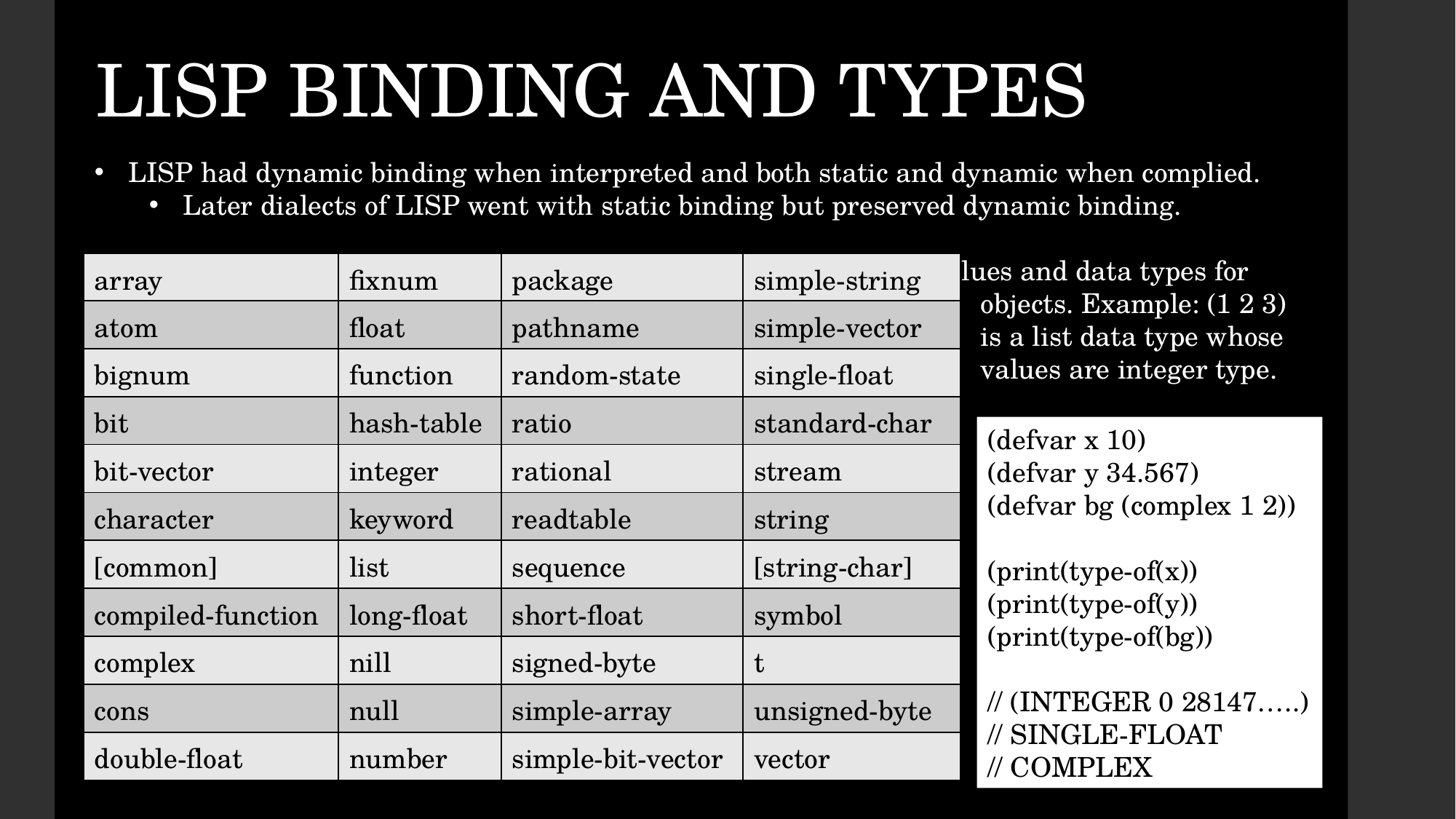

LISP BINDING AND TYPES
LISP had dynamic binding when interpreted and both static and dynamic when complied.
Later dialects of LISP went with static binding but preserved dynamic binding.

In LISP, variables have no types, but data objects do. Scalar for values and data types for
                                                                                                                    objects. Example: (1 2 3)
                                                                                                                    is a list data type whose
                                                                                                                    values are integer type.

| array | fixnum | package | simple-string |
| --- | --- | --- | --- |
| atom | float | pathname | simple-vector |
| bignum | function | random-state | single-float |
| bit | hash-table | ratio | standard-char |
| bit-vector | integer | rational | stream |
| character | keyword | readtable | string |
| [common] | list | sequence | [string-char] |
| compiled-function | long-float | short-float | symbol |
| complex | nill | signed-byte | t |
| cons | null | simple-array | unsigned-byte |
| double-float | number | simple-bit-vector | vector |
(defvar x 10)
(defvar y 34.567)
(defvar bg (complex 1 2))

(print(type-of(x))
(print(type-of(y))
(print(type-of(bg))

// (INTEGER 0 28147…..)
// SINGLE-FLOAT
// COMPLEX